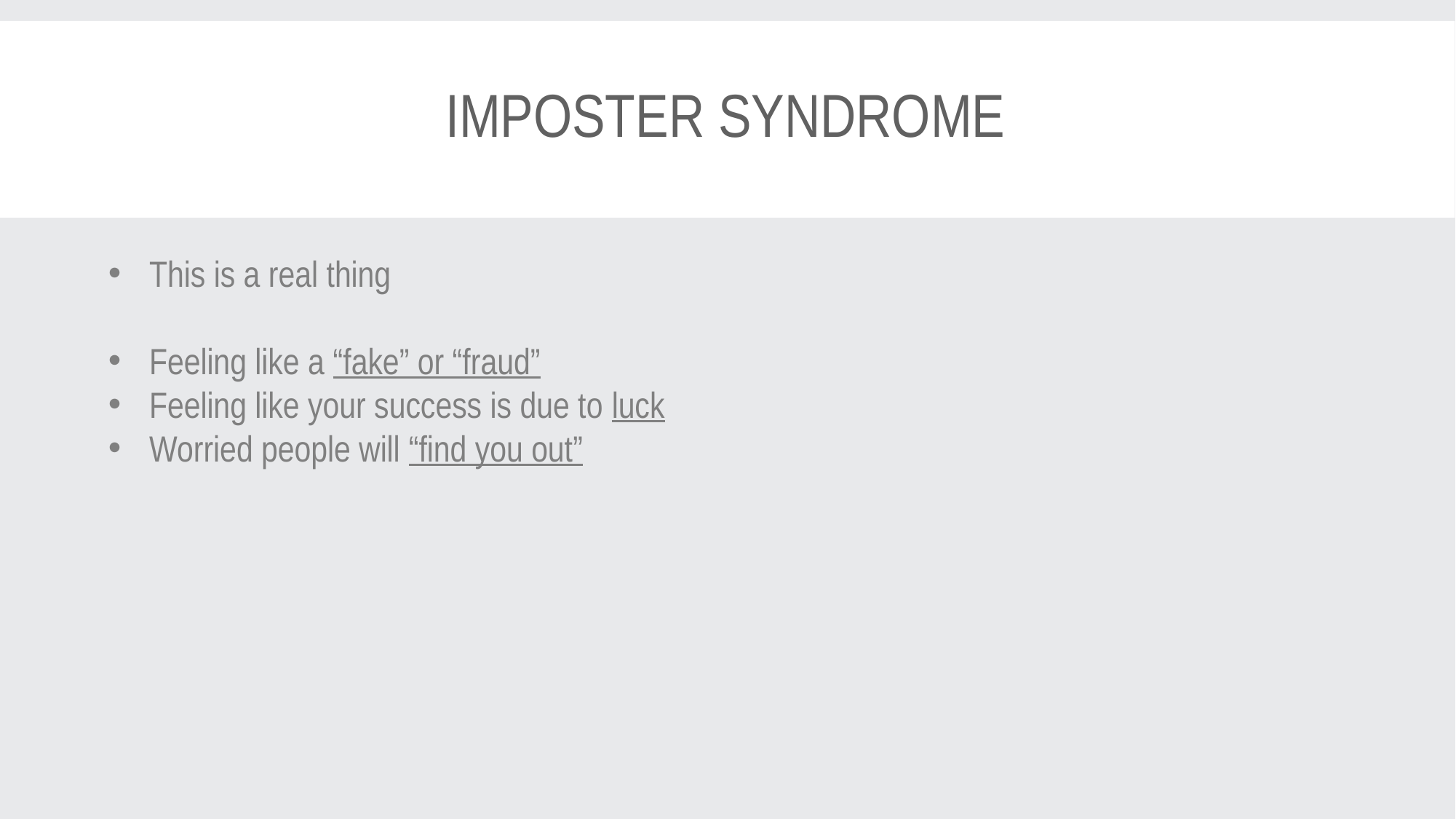

# IMPOSTER SYNDROME
This is a real thing

Feeling like a “fake” or “fraud”
Feeling like your success is due to luck
Worried people will “find you out”